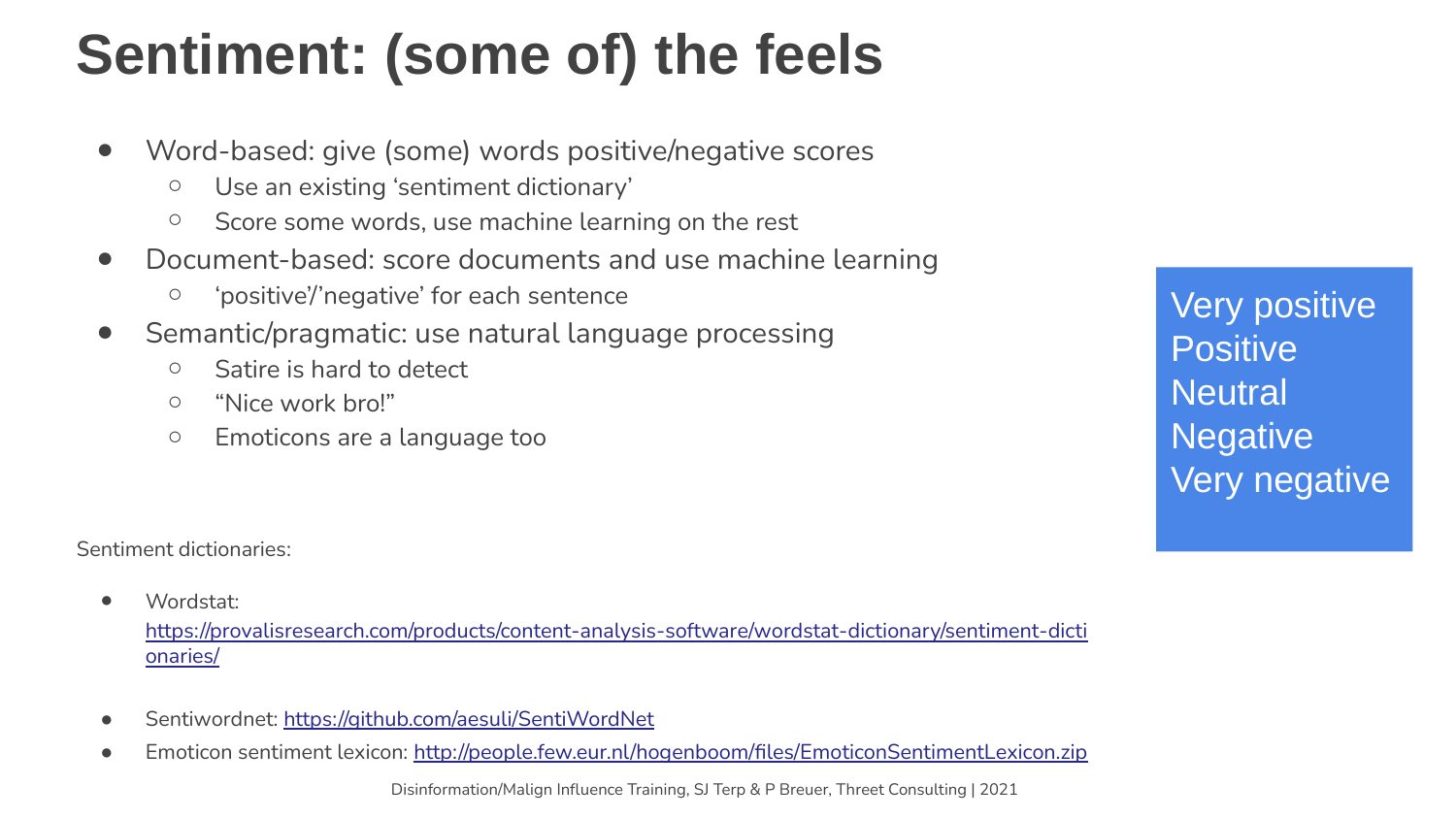

# Sentiment: (some of) the feels
Word-based: give (some) words positive/negative scores
Use an existing ‘sentiment dictionary’
Score some words, use machine learning on the rest
Document-based: score documents and use machine learning
‘positive’/’negative’ for each sentence
Semantic/pragmatic: use natural language processing
Satire is hard to detect
“Nice work bro!”
Emoticons are a language too

Sentiment dictionaries:
Wordstat: https://provalisresearch.com/products/content-analysis-software/wordstat-dictionary/sentiment-dictionaries/
Sentiwordnet: https://github.com/aesuli/SentiWordNet
Emoticon sentiment lexicon: http://people.few.eur.nl/hogenboom/files/EmoticonSentimentLexicon.zip
Very positive
Positive
Neutral
Negative
Very negative